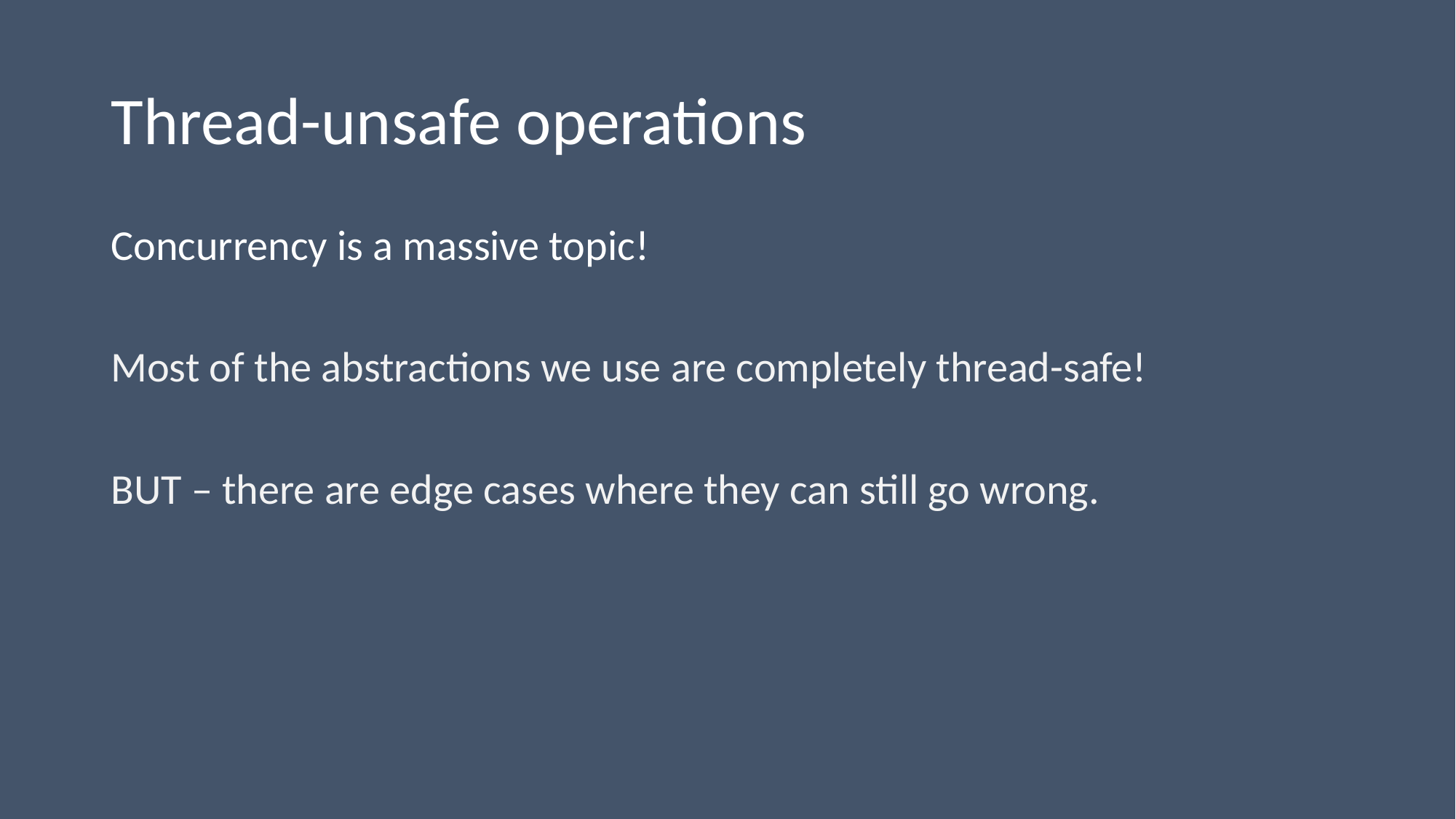

# Thread-unsafe operations
Concurrency is a massive topic!

Most of the abstractions we use are completely thread-safe!

BUT – there are edge cases where they can still go wrong.